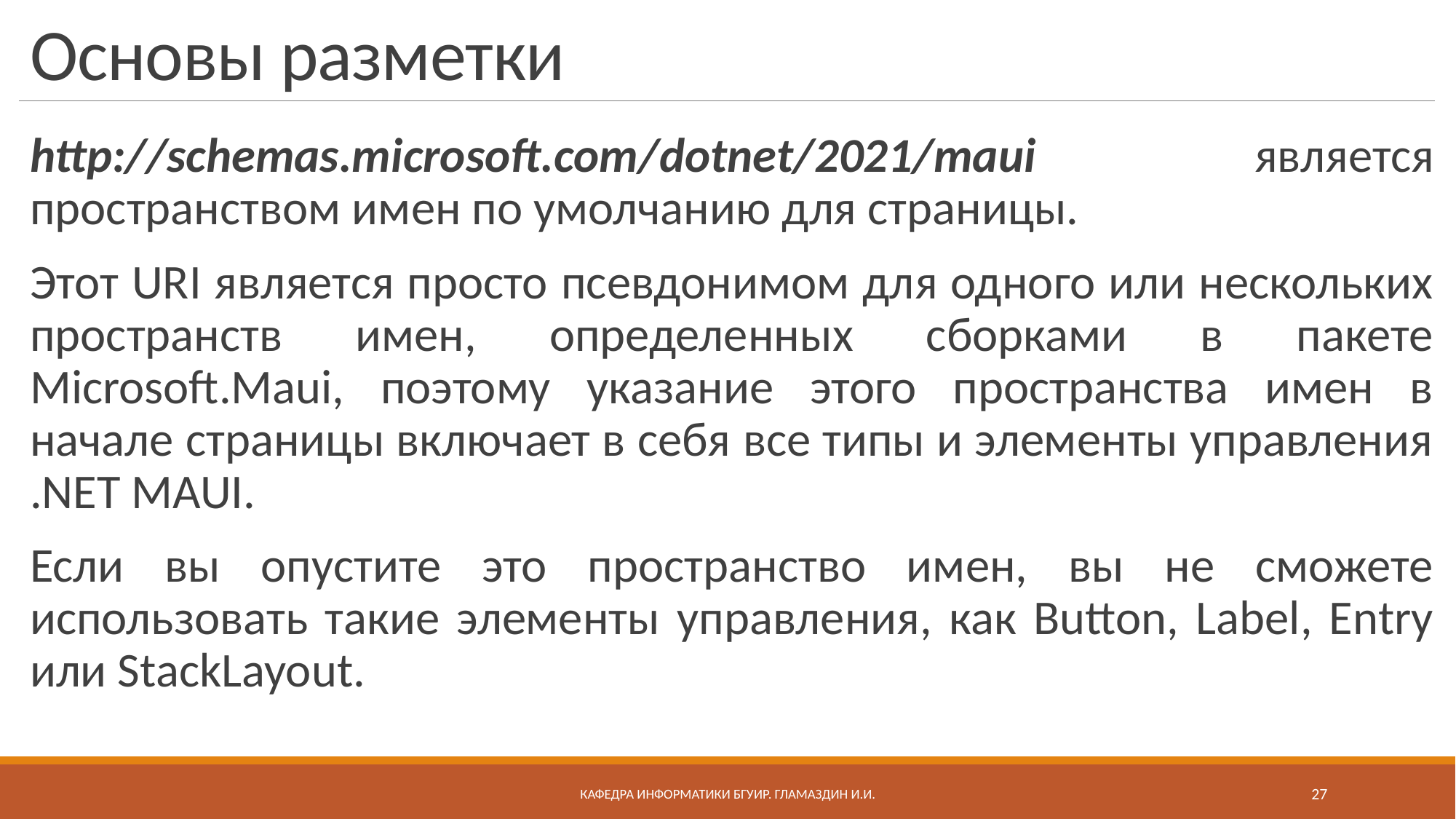

# Основы разметки
http://schemas.microsoft.com/dotnet/2021/maui является пространством имен по умолчанию для страницы.
Этот URI является просто псевдонимом для одного или нескольких пространств имен, определенных сборками в пакете Microsoft.Maui, поэтому указание этого пространства имен в начале страницы включает в себя все типы и элементы управления .NET MAUI.
Если вы опустите это пространство имен, вы не сможете использовать такие элементы управления, как Button, Label, Entry или StackLayout.

Кафедра информатики бгуир. Гламаздин И.и.
27